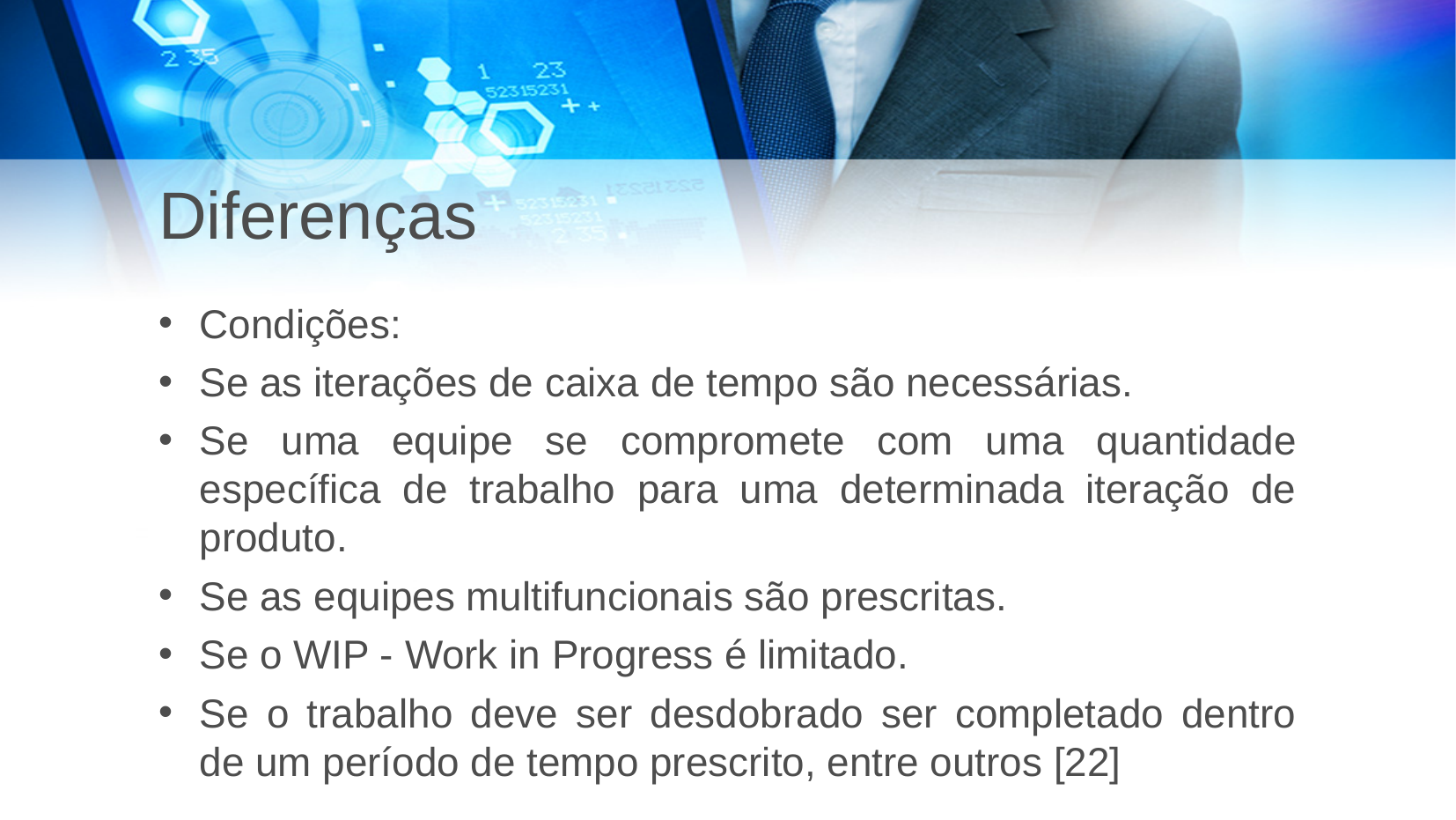

Diferenças
Condições:
Se as iterações de caixa de tempo são necessárias.
Se uma equipe se compromete com uma quantidade específica de trabalho para uma determinada iteração de produto.
Se as equipes multifuncionais são prescritas.
Se o WIP - Work in Progress é limitado.
Se o trabalho deve ser desdobrado ser completado dentro de um período de tempo prescrito, entre outros [22]